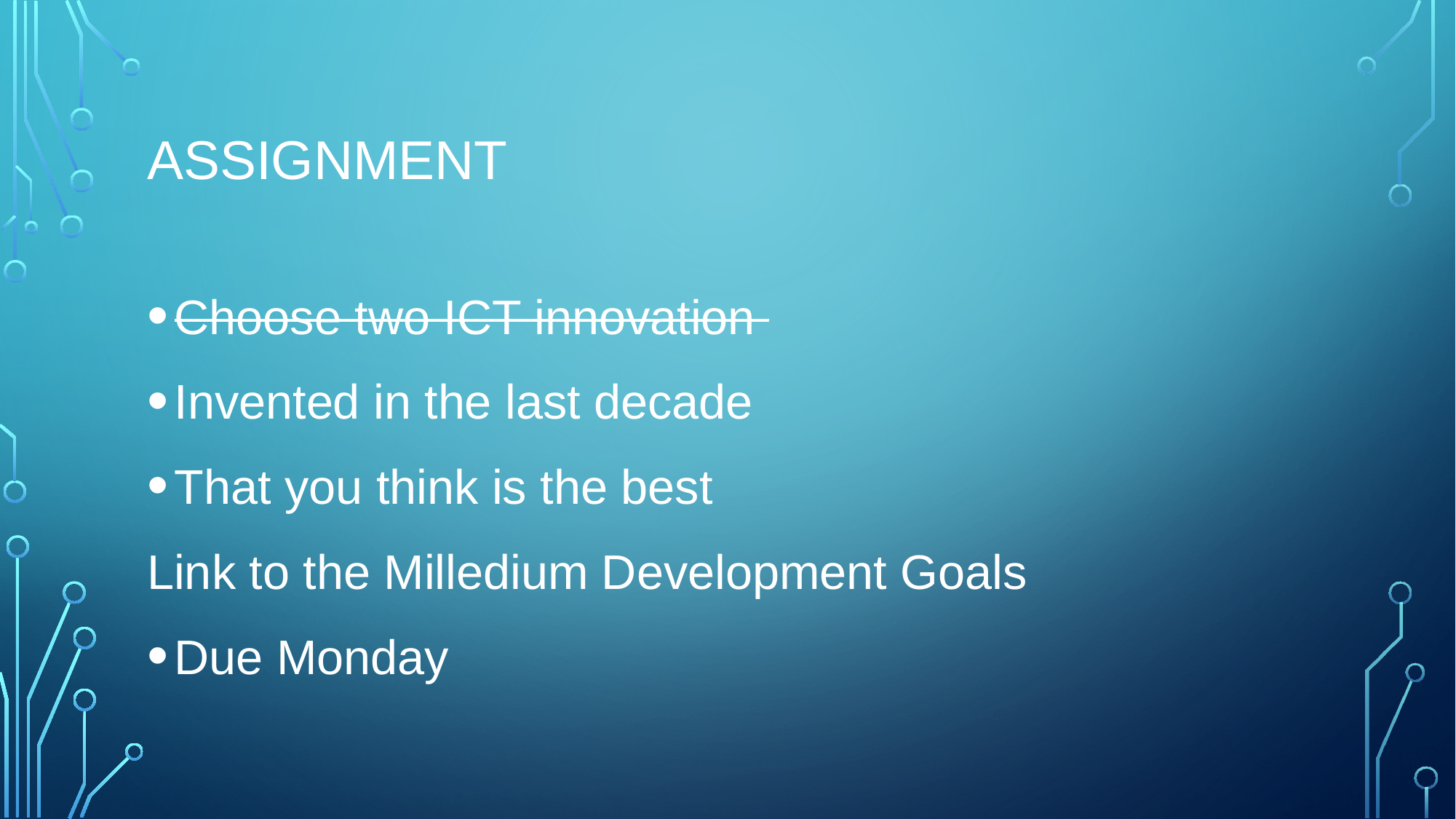

# Assignment
Choose two ICT innovation
Invented in the last decade
That you think is the best
Link to the Milledium Development Goals
Due Monday